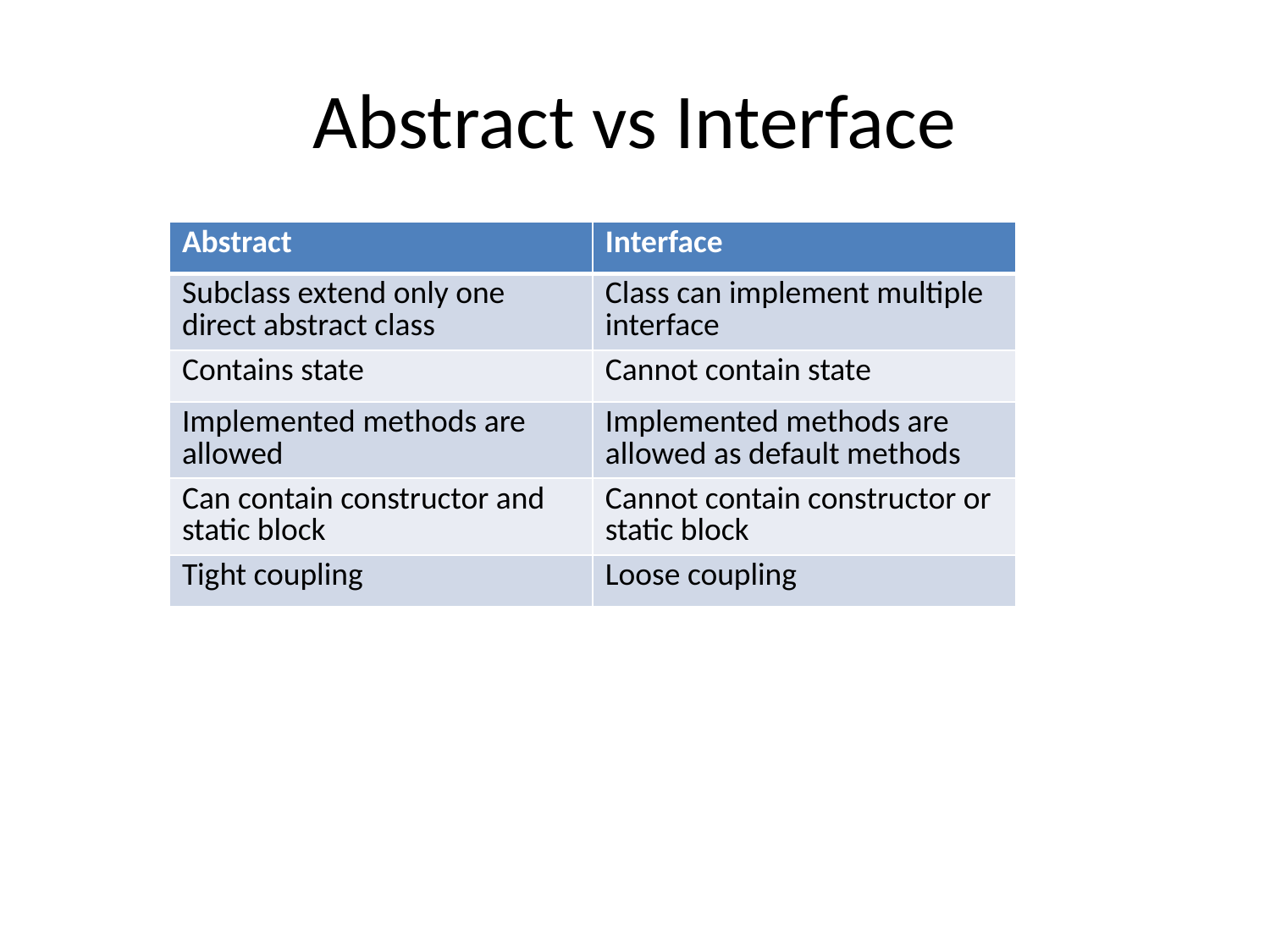

# Abstract vs Interface
| Abstract | Interface |
| --- | --- |
| Subclass extend only one direct abstract class | Class can implement multiple interface |
| Contains state | Cannot contain state |
| Implemented methods are allowed | Implemented methods are allowed as default methods |
| Can contain constructor and static block | Cannot contain constructor or static block |
| Tight coupling | Loose coupling |